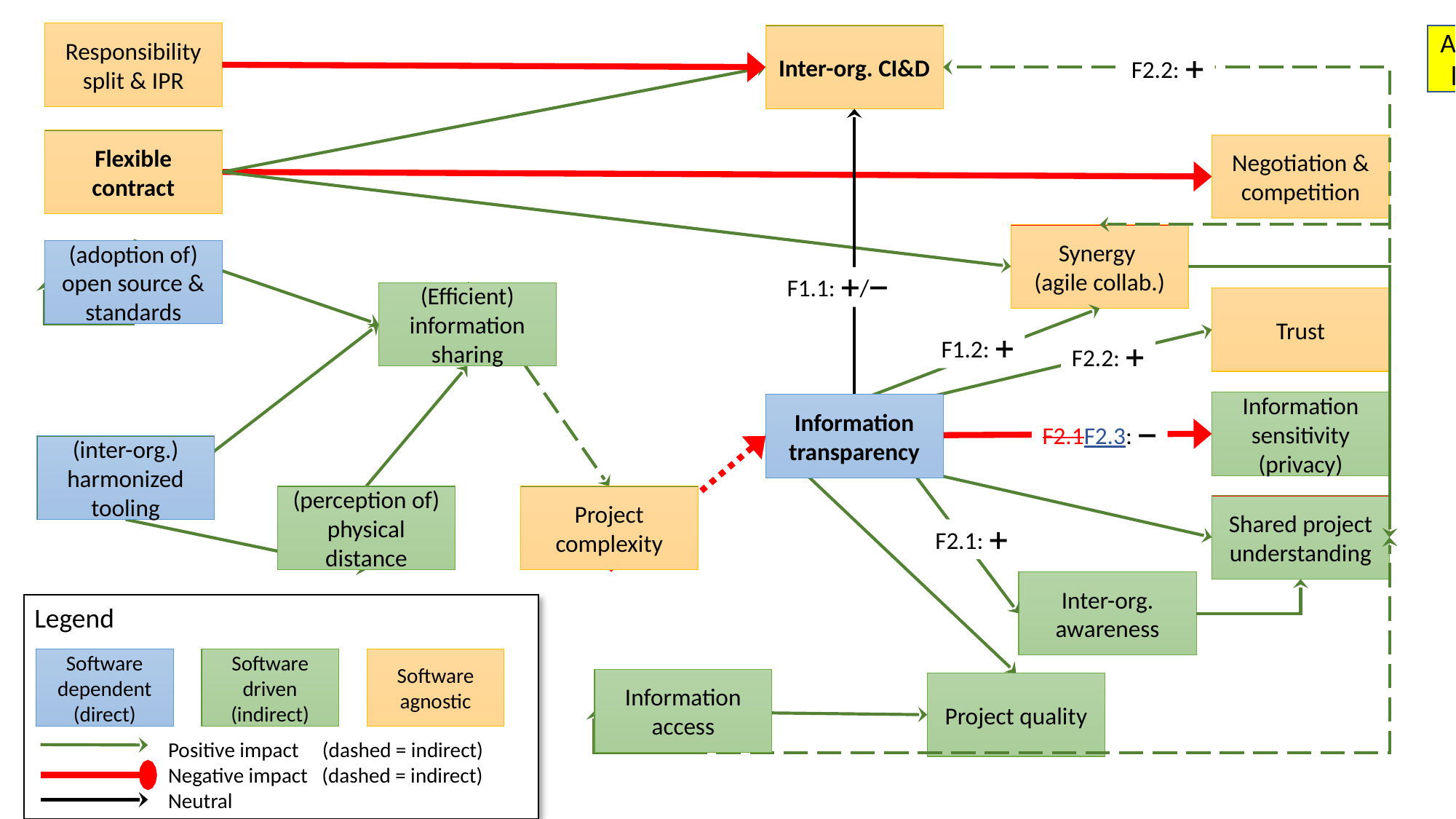

Responsibility split & IPR
Inter-org. CI&D
Added this link! (EK)
F2.2: ➕
Flexible contract
Negotiation & competition
Synergy
(agile collab.)
(adoption of) open source & standards
F1.1: ➕/➖
(Efficient) information sharing
Trust
F1.2: ➕
F2.2: ➕
Information sensitivity (privacy)
Information transparency
F2.1F2.3: ➖
(inter-org.) harmonized tooling
(perception of) physical distance
Project complexity
Shared project understanding
F2.1: ➕
Inter-org. awareness
Legend
Software dependent (direct)
Software driven (indirect)
Software agnostic
Information access
Project quality
Positive impact     (dashed = indirect)
Negative impact   (dashed = indirect)
Neutral
F1.2: ➕
F2.1: ➖